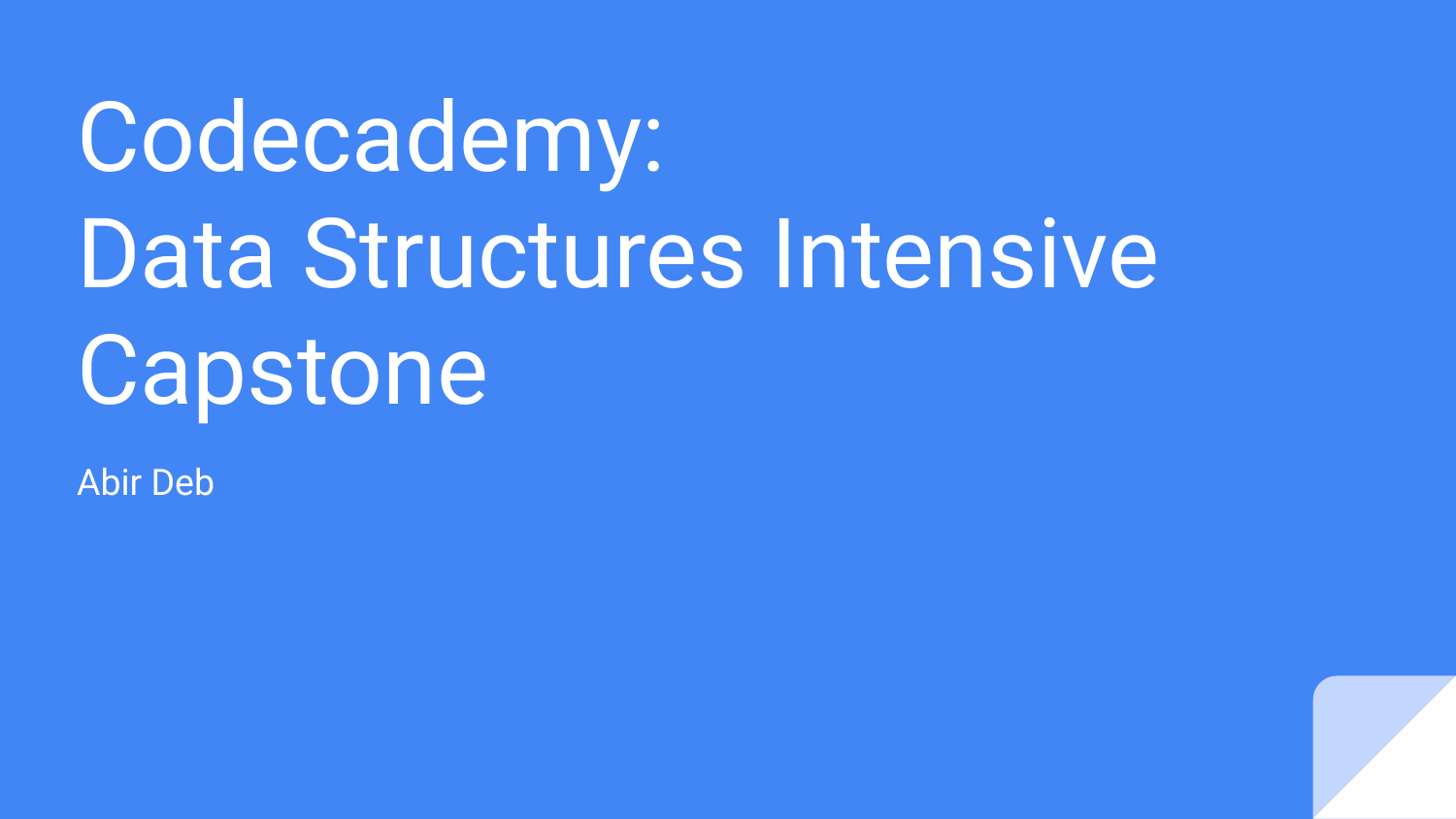

# Codecademy:
Data Structures Intensive Capstone
Abir Deb